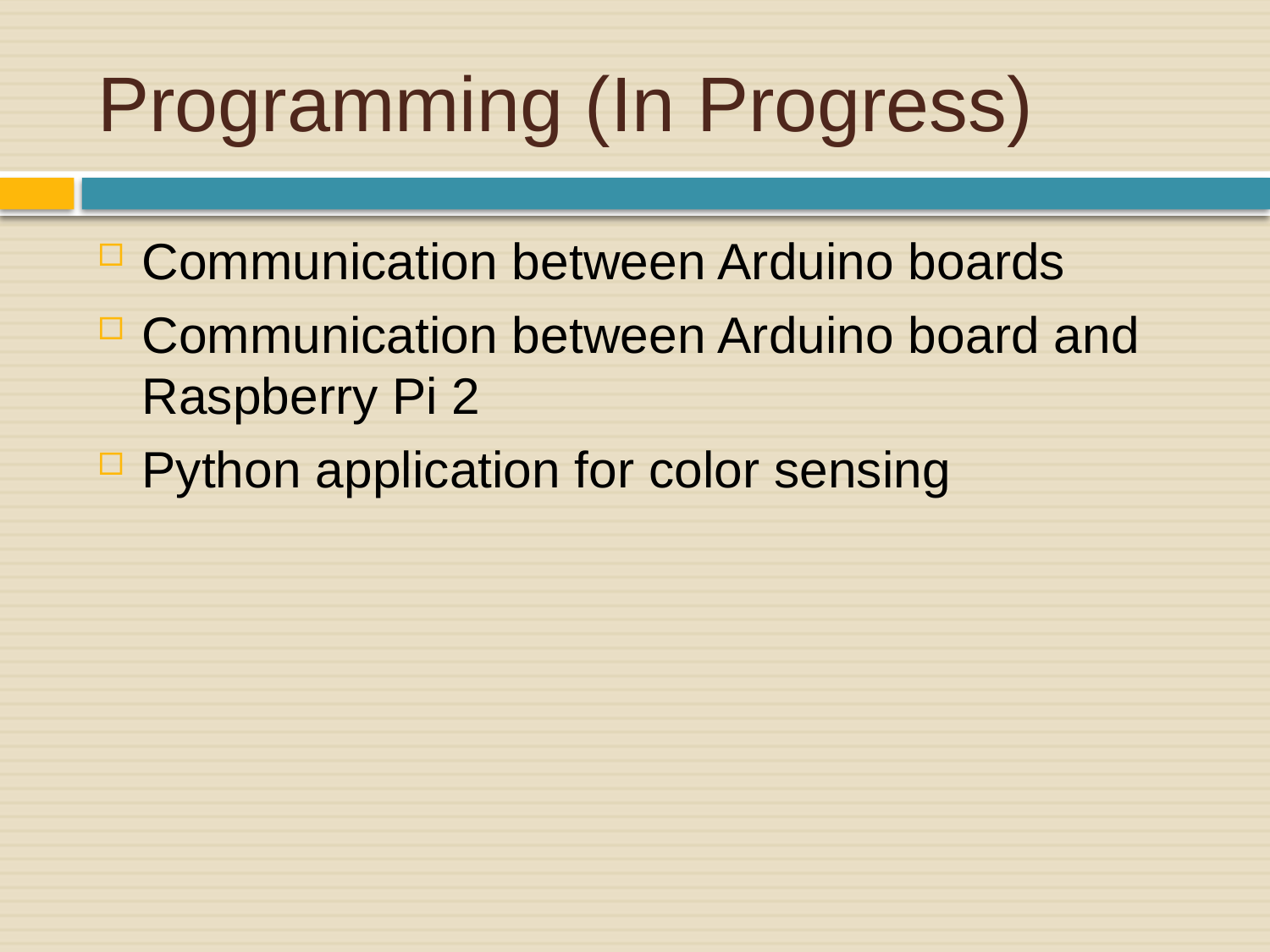

# Programming (In Progress)
Communication between Arduino boards
Communication between Arduino board and Raspberry Pi 2
Python application for color sensing